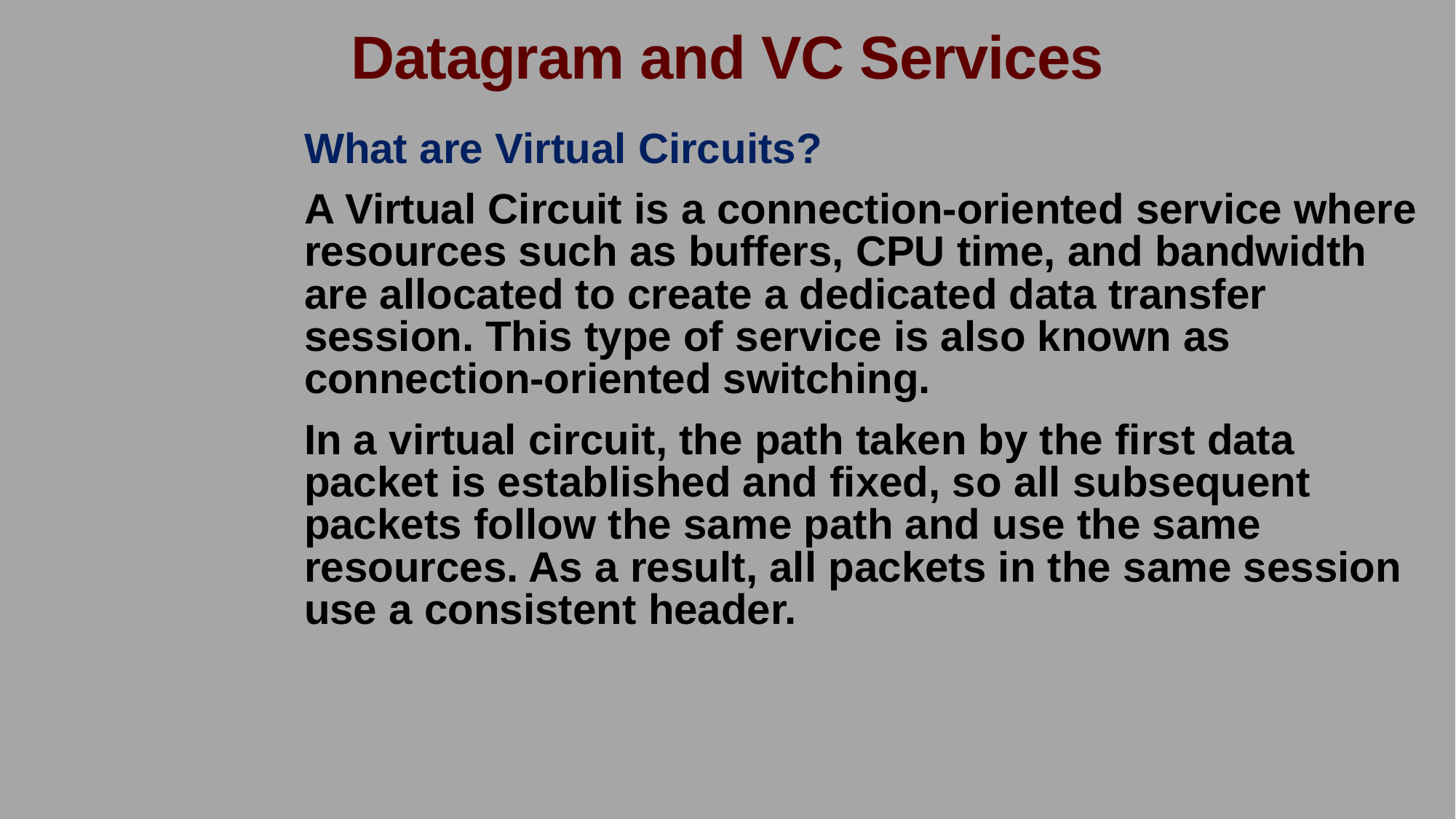

Datagram and VC Services
What are Virtual Circuits?

A Virtual Circuit is a connection-oriented service where resources such as buffers, CPU time, and bandwidth are allocated to create a dedicated data transfer session. This type of service is also known as connection-oriented switching.

In a virtual circuit, the path taken by the first data packet is established and fixed, so all subsequent packets follow the same path and use the same resources. As a result, all packets in the same session use a consistent header.